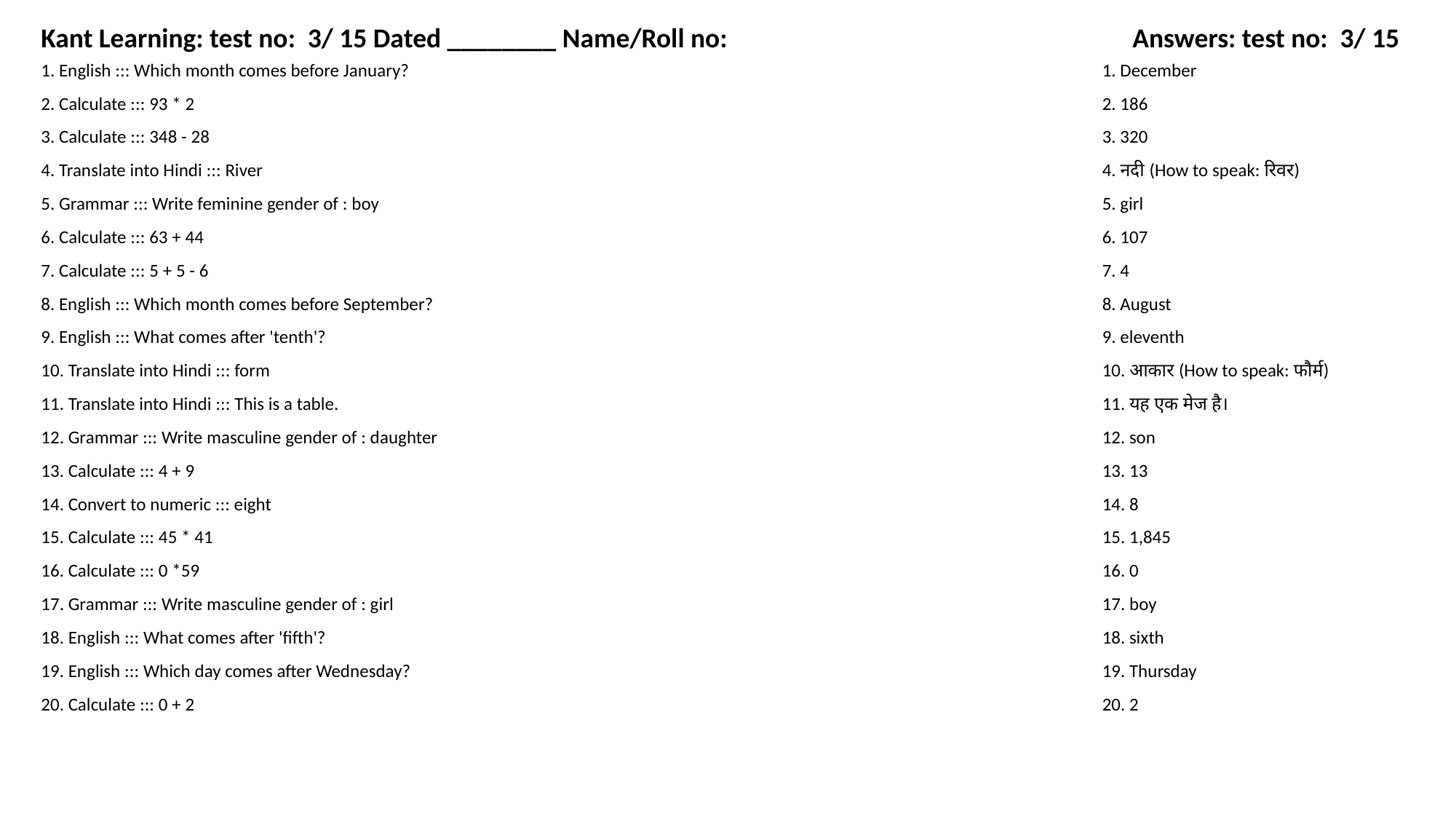

Kant Learning: test no:  3/ 15 Dated ________ Name/Roll no:
Answers: test no:  3/ 15
1. English ::: Which month comes before January?
1. December
2. Calculate ::: 93 * 2
2. 186
3. Calculate ::: 348 - 28
3. 320
4. Translate into Hindi ::: River
4. नदी (How to speak: रिवर)
5. Grammar ::: Write feminine gender of : boy
5. girl
6. Calculate ::: 63 + 44
6. 107
7. Calculate ::: 5 + 5 - 6
7. 4
8. English ::: Which month comes before September?
8. August
9. English ::: What comes after 'tenth'?
9. eleventh
10. Translate into Hindi ::: form
10. आकार (How to speak: फौर्म)
11. Translate into Hindi ::: This is a table.
11. यह एक मेज है।
12. Grammar ::: Write masculine gender of : daughter
12. son
13. Calculate ::: 4 + 9
13. 13
14. Convert to numeric ::: eight
14. 8
15. Calculate ::: 45 * 41
15. 1,845
16. Calculate ::: 0 *59
16. 0
17. Grammar ::: Write masculine gender of : girl
17. boy
18. English ::: What comes after 'fifth'?
18. sixth
19. English ::: Which day comes after Wednesday?
19. Thursday
20. Calculate ::: 0 + 2
20. 2